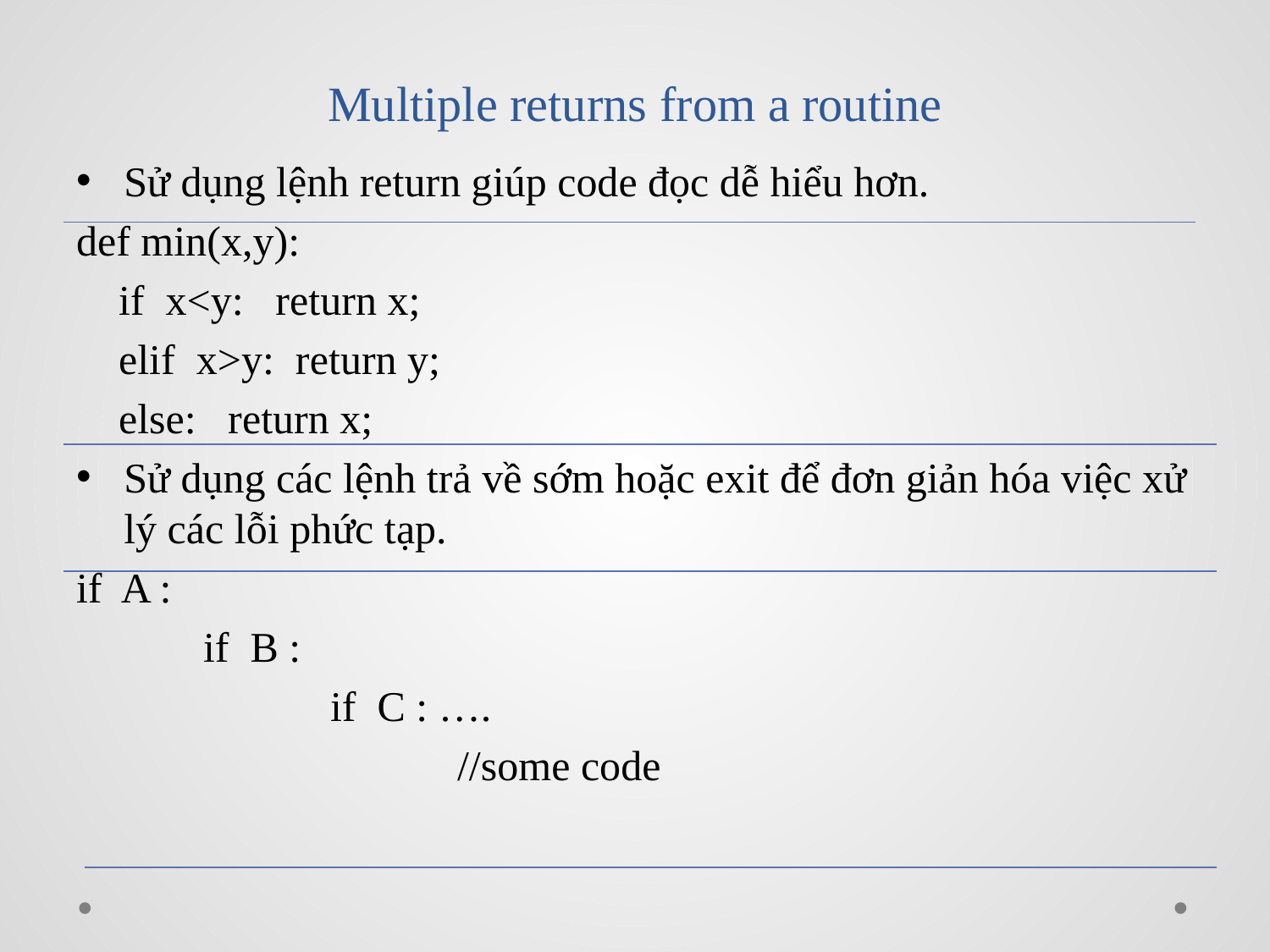

# Multiple returns from a routine
Sử dụng lệnh return giúp code đọc dễ hiểu hơn.
def min(x,y):
    if  x<y:   return x;
    elif  x>y:  return y;
    else:   return x;
Sử dụng các lệnh trả về sớm hoặc exit để đơn giản hóa việc xử lý các lỗi phức tạp.
if  A :
	if  B :
		if  C : ….
			//some code